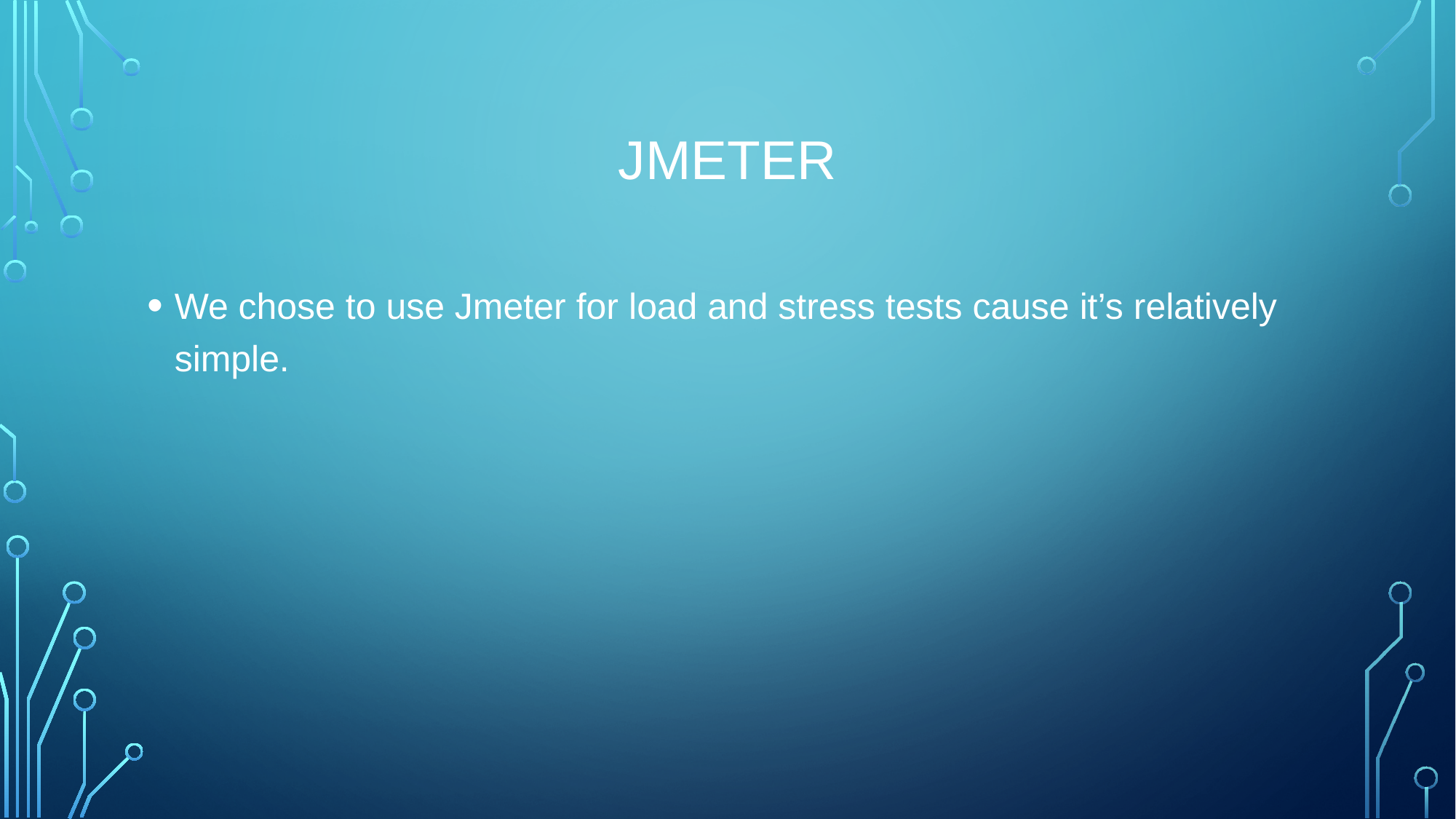

# JMeter
We chose to use Jmeter for load and stress tests cause it’s relatively simple.